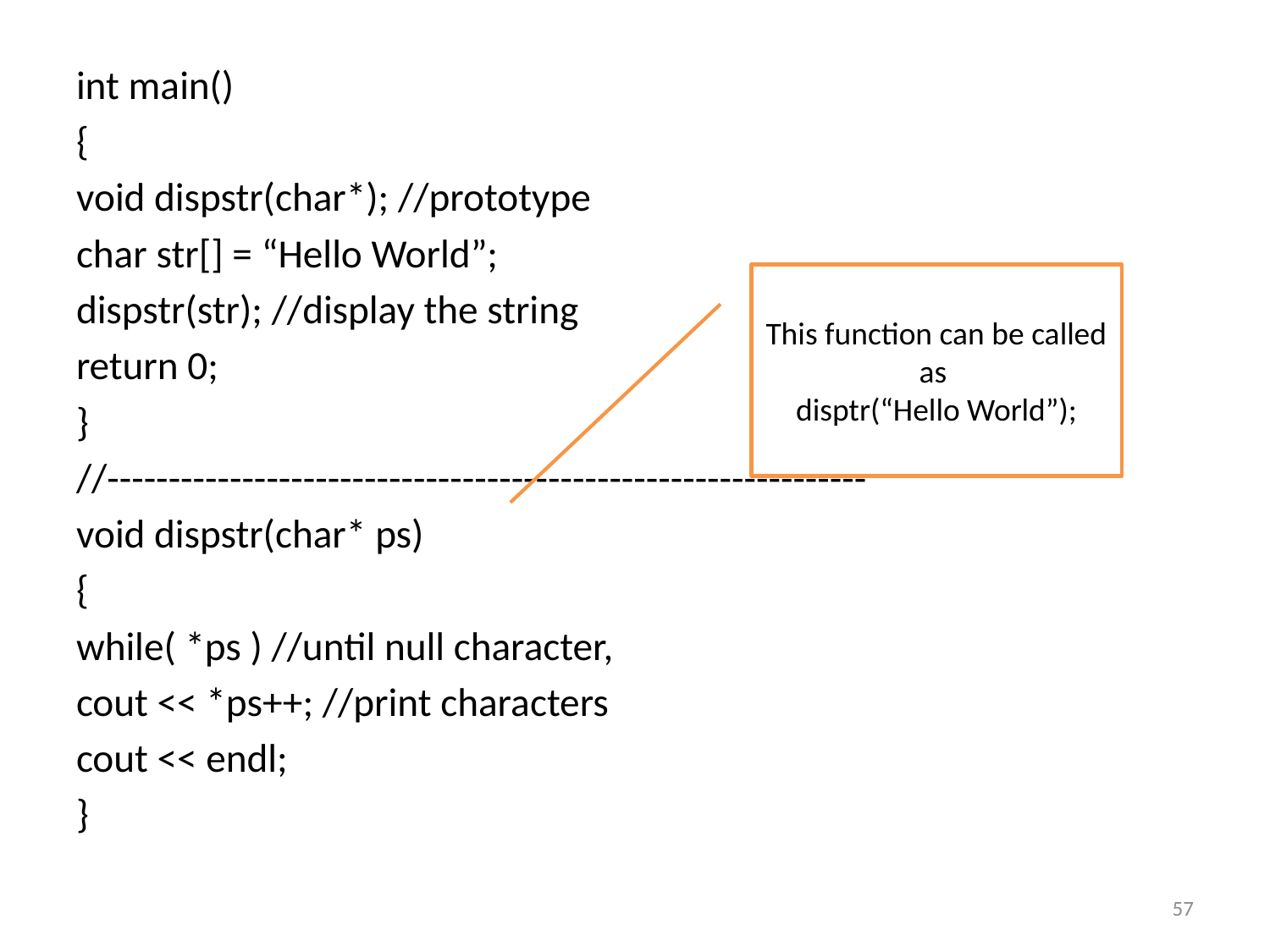

int main()
{
void dispstr(char*); //prototype
char str[] = “Hello World”;
dispstr(str); //display the string
return 0;
}
//--------------------------------------------------------------
void dispstr(char* ps)
{
while( *ps ) //until null character,
cout << *ps++; //print characters
cout << endl;
}

This function can be called as
disptr(“Hello World”);
57